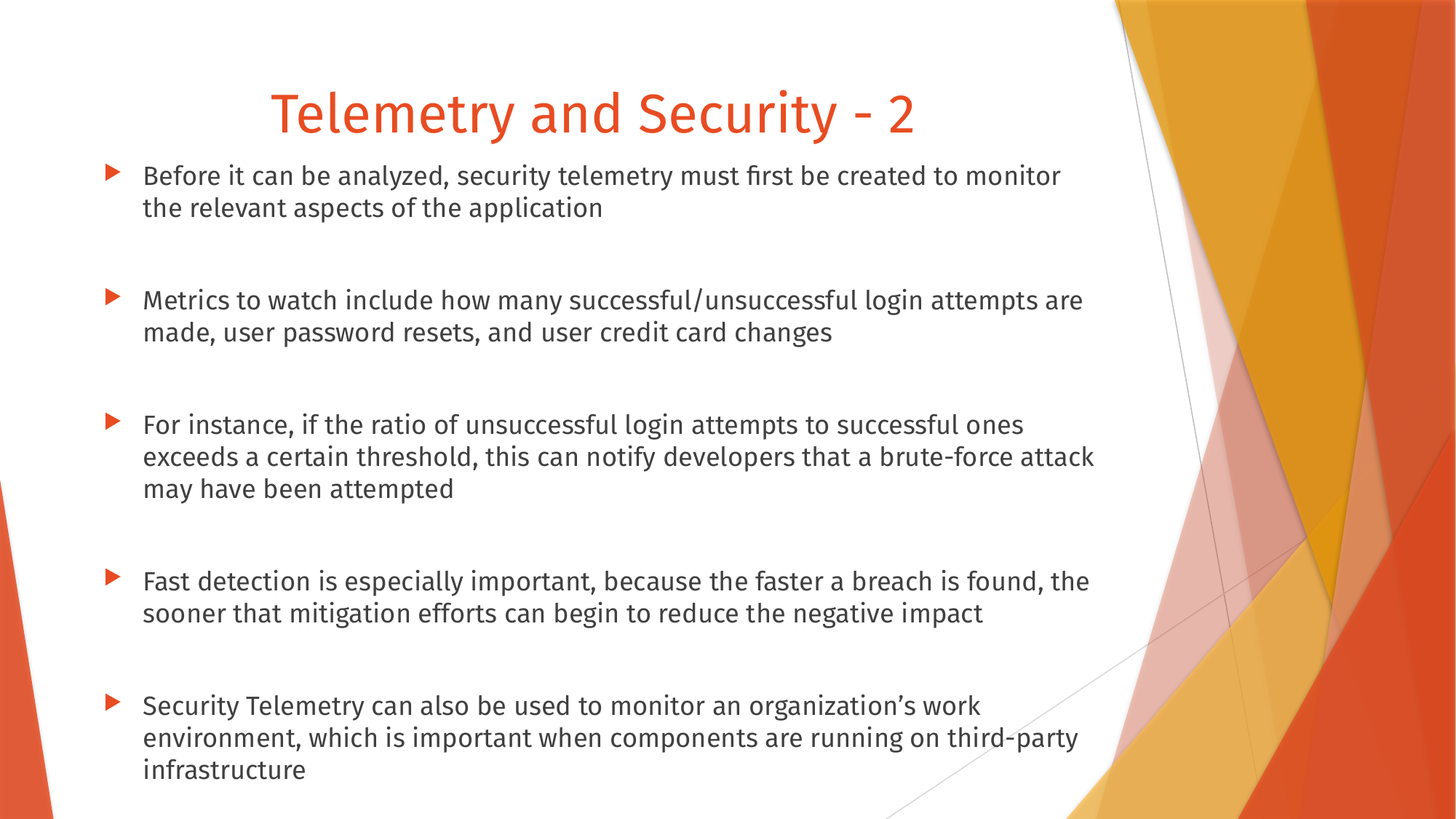

# Telemetry and Security - 2
Before it can be analyzed, security telemetry must first be created to monitor the relevant aspects of the application

Metrics to watch include how many successful/unsuccessful login attempts are made, user password resets, and user credit card changes

For instance, if the ratio of unsuccessful login attempts to successful ones exceeds a certain threshold, this can notify developers that a brute-force attack may have been attempted

Fast detection is especially important, because the faster a breach is found, the sooner that mitigation efforts can begin to reduce the negative impact

Security Telemetry can also be used to monitor an organization’s work environment, which is important when components are running on third-party infrastructure